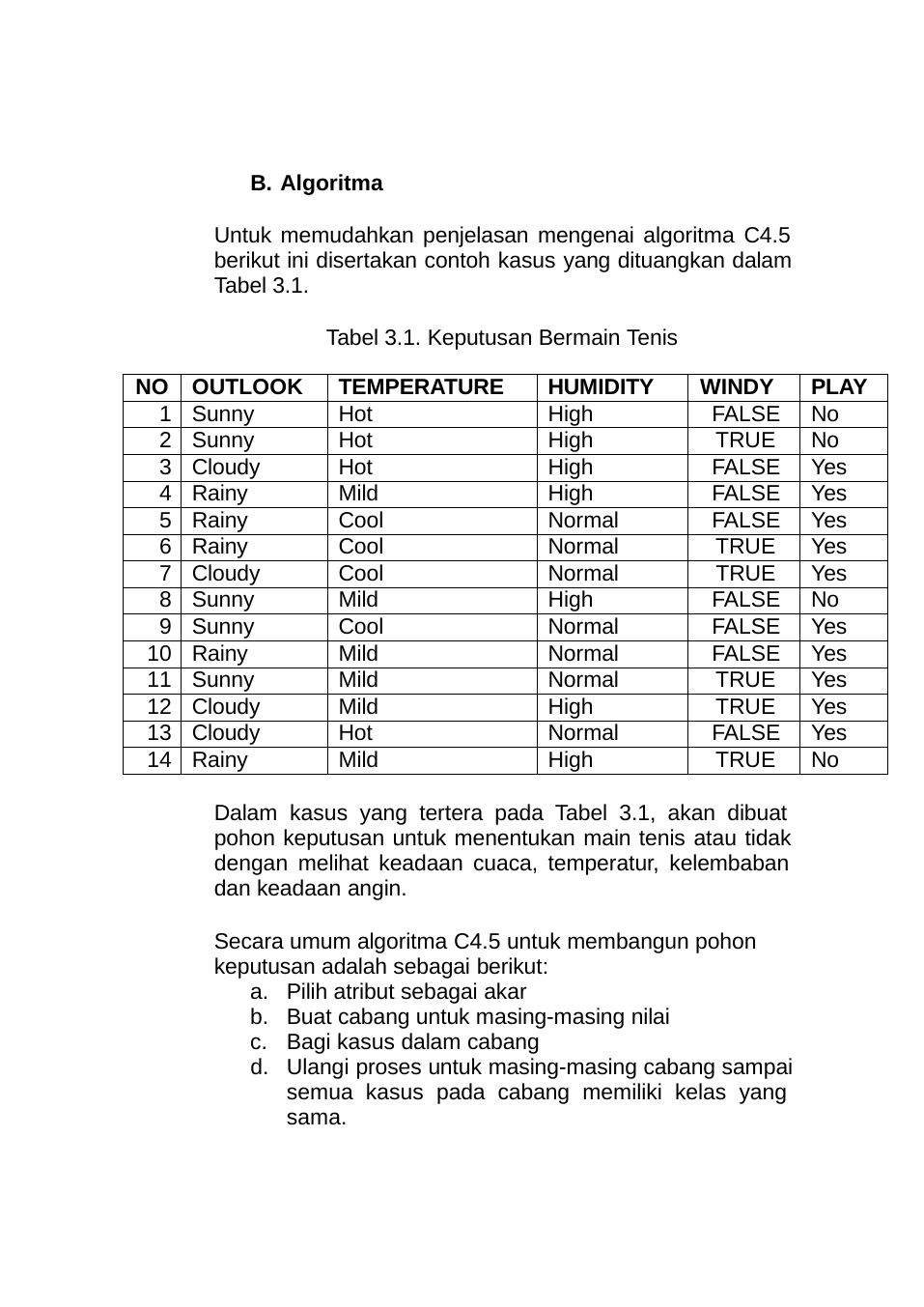

B. Algoritma

Untuk memudahkan penjelasan mengenai algoritma C4.5  berikut ini disertakan contoh kasus yang dituangkan dalam  Tabel 3.1.

Tabel 3.1. Keputusan Bermain Tenis
| NO | OUTLOOK | TEMPERATURE | HUMIDITY | WINDY | PLAY |
| --- | --- | --- | --- | --- | --- |
| 1 | Sunny | Hot | High | FALSE | No |
| 2 | Sunny | Hot | High | TRUE | No |
| 3 | Cloudy | Hot | High | FALSE | Yes |
| 4 | Rainy | Mild | High | FALSE | Yes |
| 5 | Rainy | Cool | Normal | FALSE | Yes |
| 6 | Rainy | Cool | Normal | TRUE | Yes |
| 7 | Cloudy | Cool | Normal | TRUE | Yes |
| 8 | Sunny | Mild | High | FALSE | No |
| 9 | Sunny | Cool | Normal | FALSE | Yes |
| 10 | Rainy | Mild | Normal | FALSE | Yes |
| 11 | Sunny | Mild | Normal | TRUE | Yes |
| 12 | Cloudy | Mild | High | TRUE | Yes |
| 13 | Cloudy | Hot | Normal | FALSE | Yes |
| 14 | Rainy | Mild | High | TRUE | No |
Dalam kasus yang tertera pada Tabel 3.1, akan dibuat  pohon keputusan untuk menentukan main tenis atau tidak  dengan melihat keadaan cuaca, temperatur, kelembaban  dan keadaan angin.

Secara umum algoritma C4.5 untuk membangun pohon  keputusan adalah sebagai berikut:
Pilih atribut sebagai akar
Buat cabang untuk masing-masing nilai
Bagi kasus dalam cabang
Ulangi proses untuk masing-masing cabang sampai  semua kasus pada cabang memiliki kelas yang  sama.